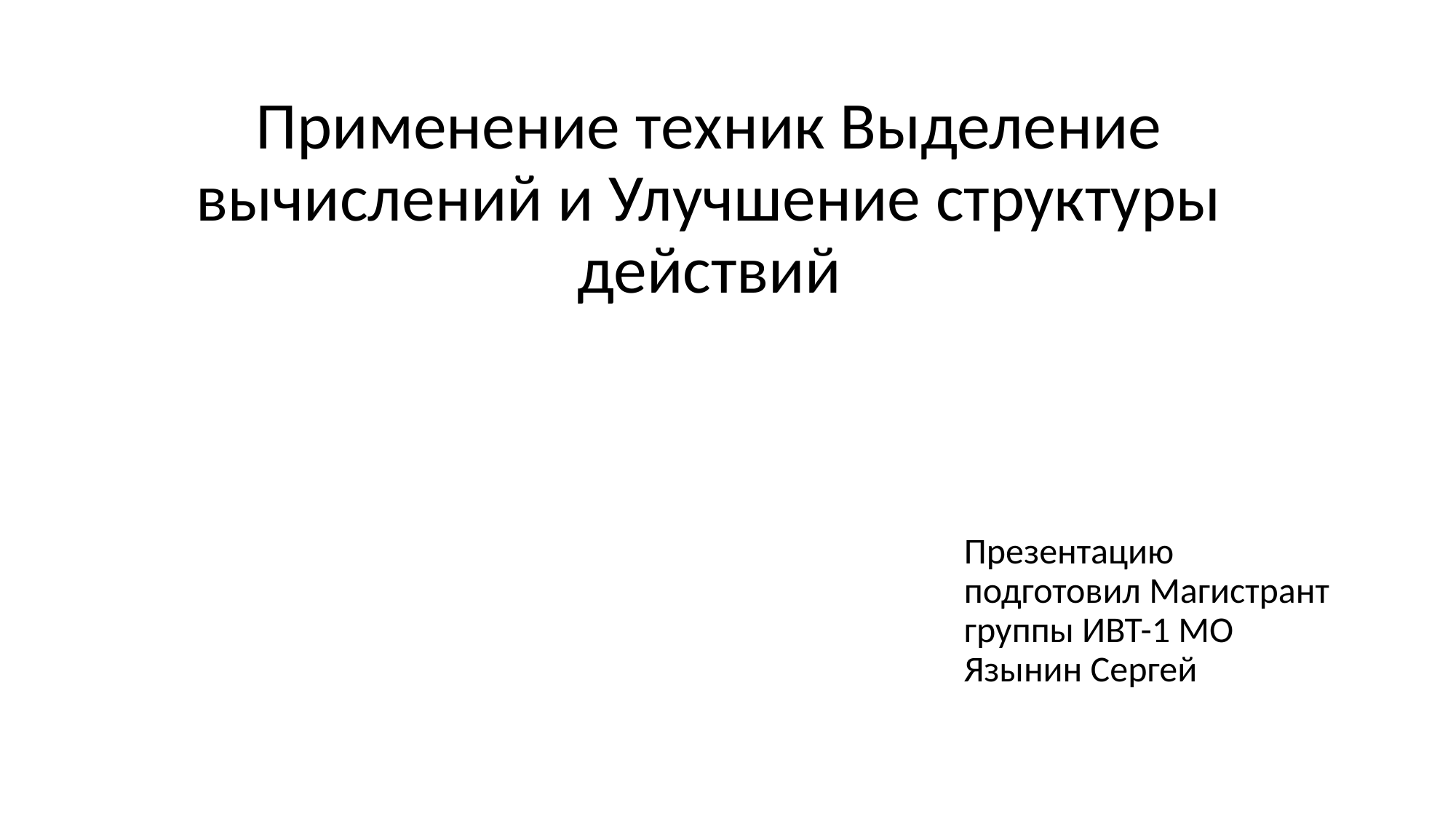

# Применение техник Выделение вычислений и Улучшение структуры действий
Презентацию подготовил Магистрант группы ИВТ-1 МО Язынин Сергей